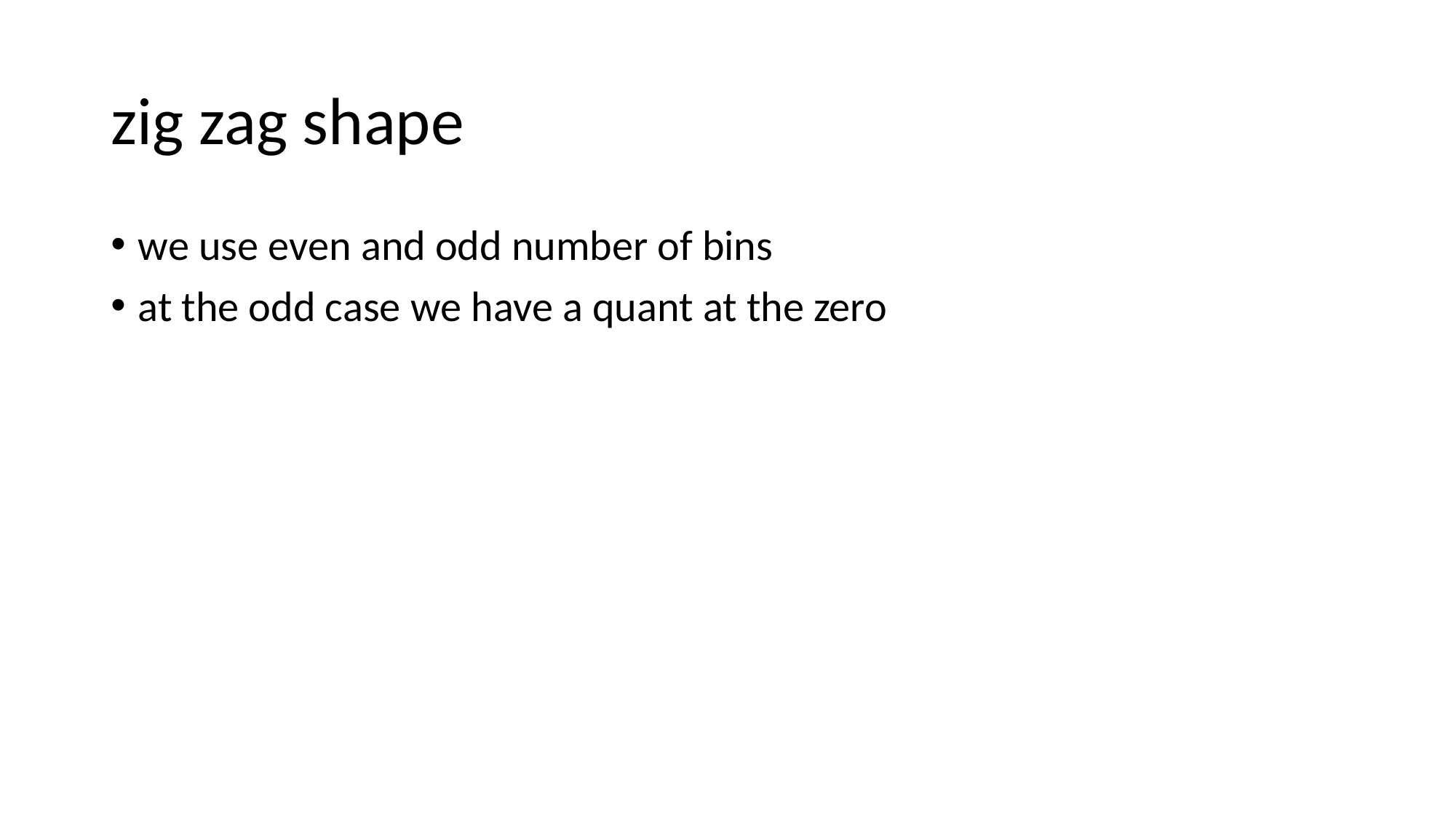

# zig zag shape
we use even and odd number of bins
at the odd case we have a quant at the zero